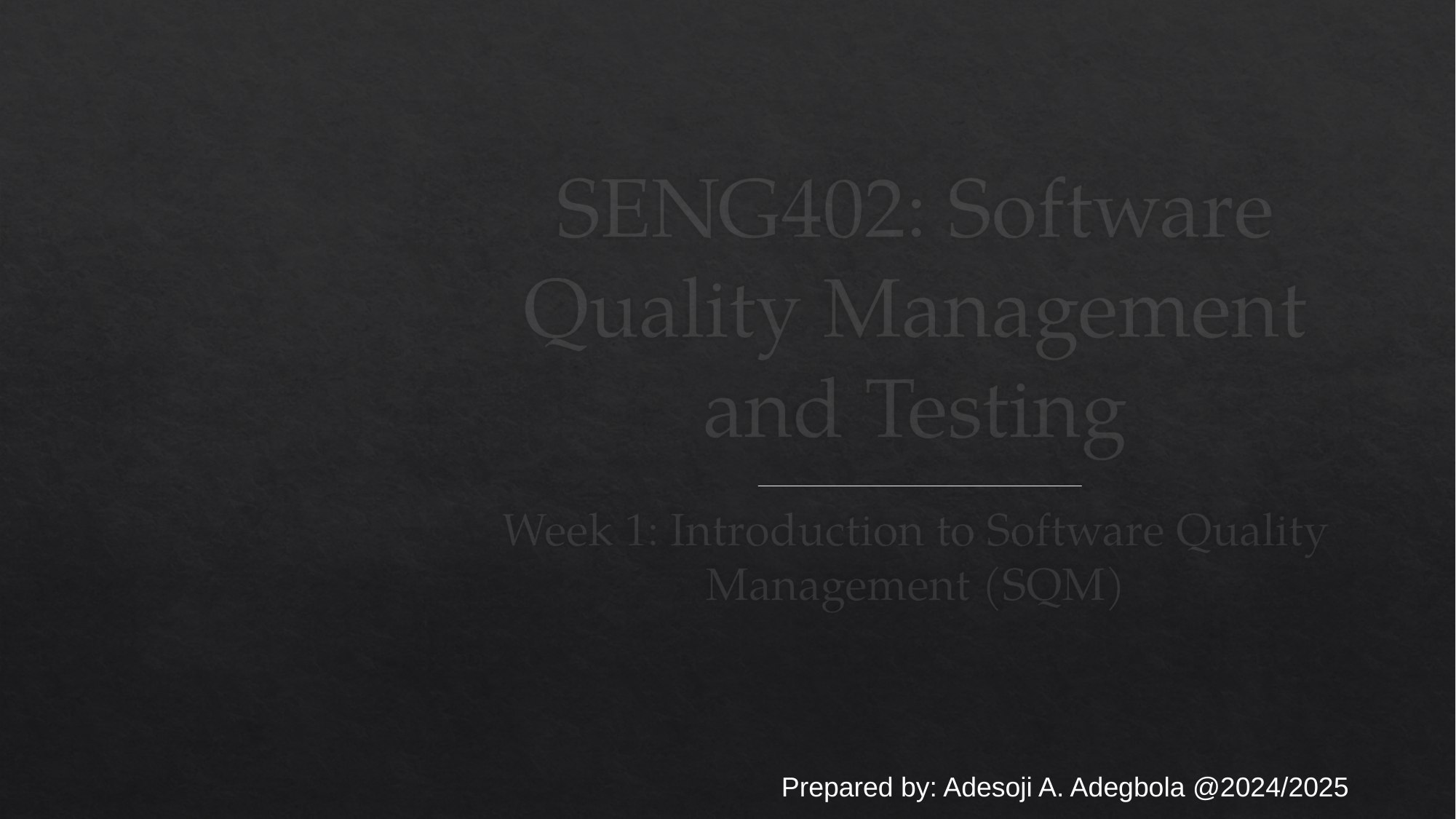

# SENG402: Software Quality Management and Testing
Week 1: Introduction to Software Quality Management (SQM)
Prepared by: Adesoji A. Adegbola @2024/2025